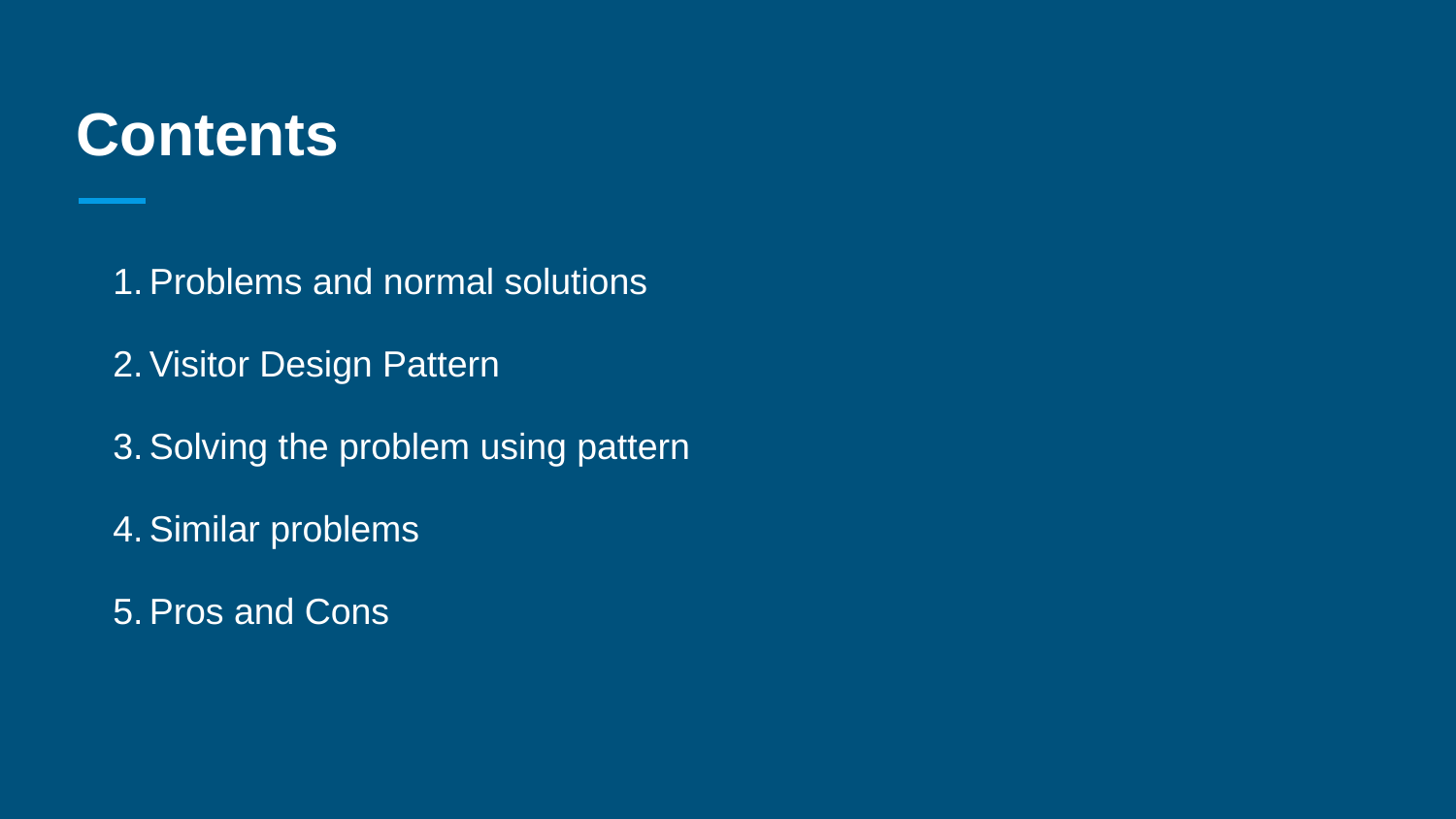

# Contents
Problems and normal solutions
Visitor Design Pattern
Solving the problem using pattern
Similar problems
Pros and Cons